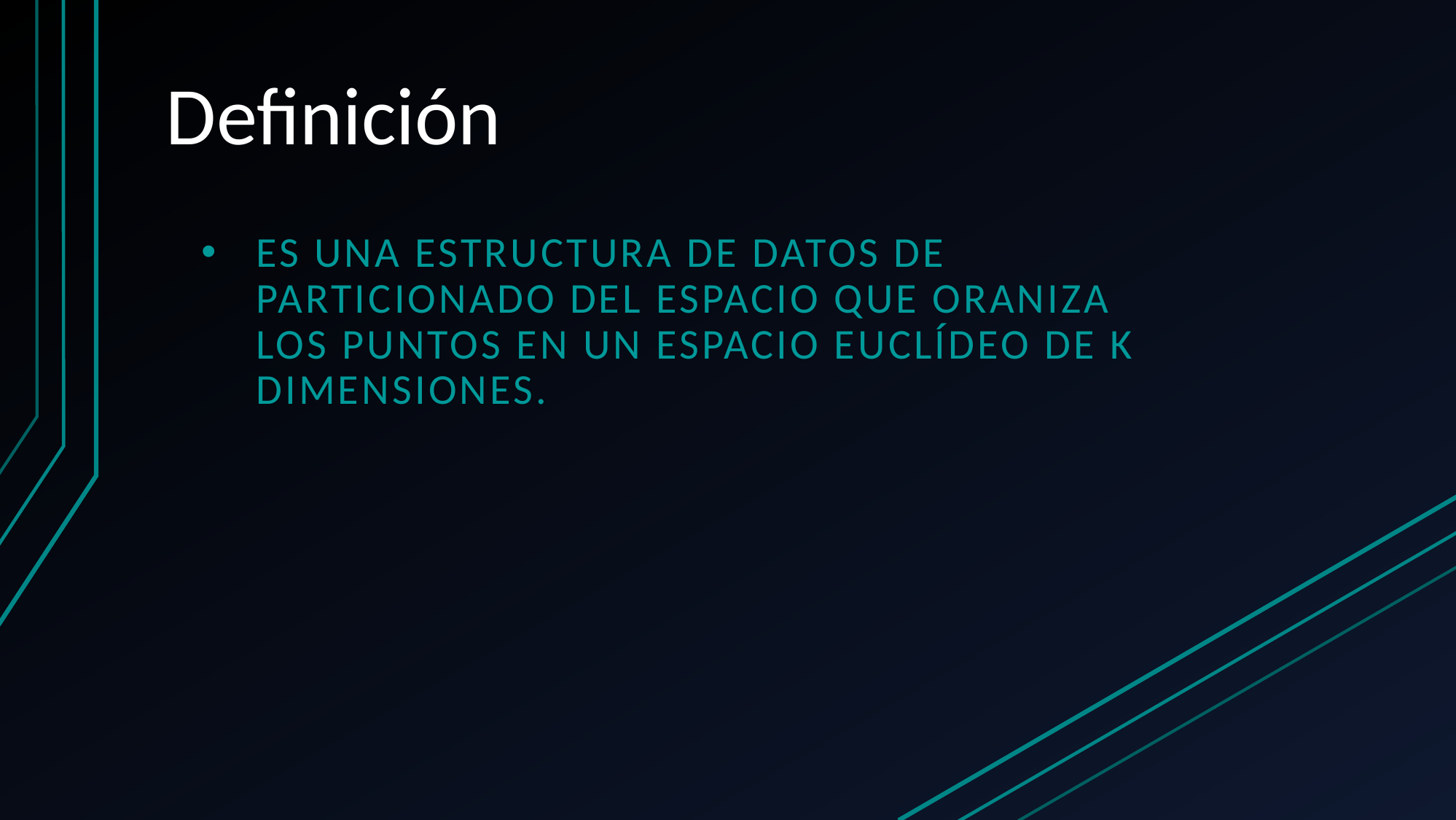

# Definición
ES UNA ESTRUCTURA DE DATOS DE PARTICIONADO DEL ESPACIO QUE ORANIZA LOS PUNTOS EN UN ESPACIO EUCLÍDEO DE K DIMENSIONES.